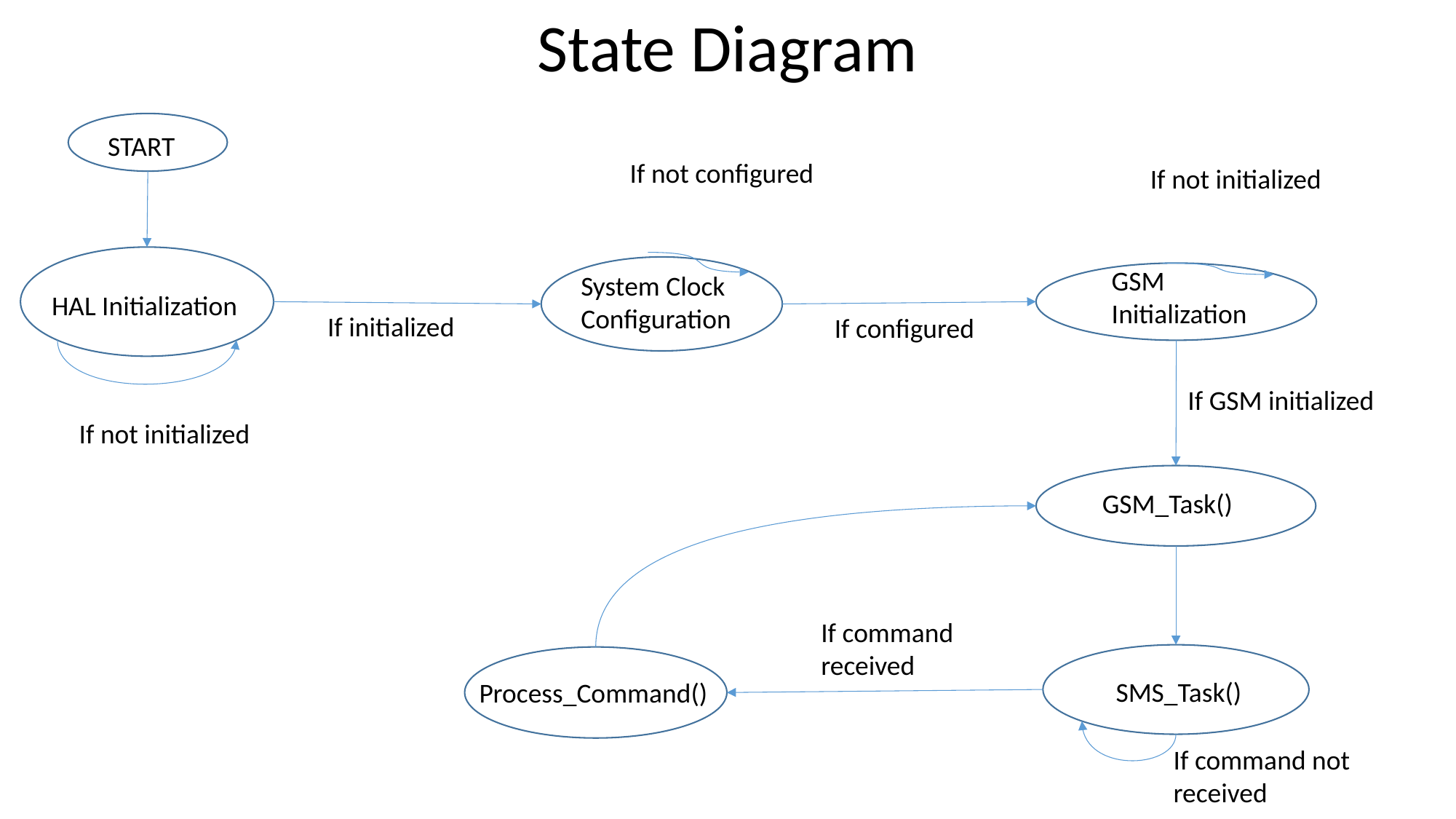

# State Diagram

START
If not configured
If not initialized

GSM Initialization
System Clock
Configuration

HAL Initialization
If initialized
If configured
If GSM initialized
If not initialized

GSM_Task()
If command  received

SMS_Task()
Process_Command()
If command not received